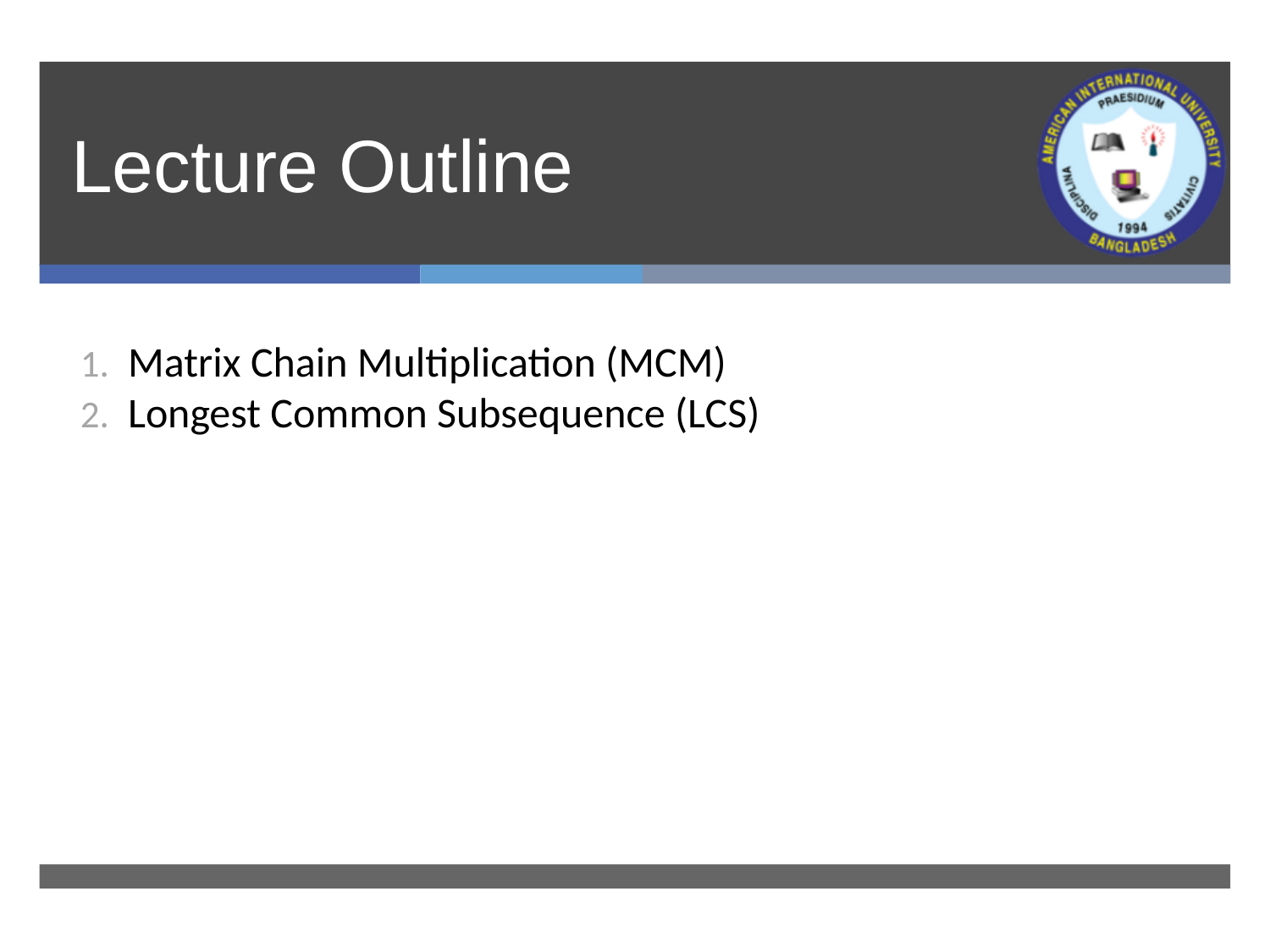

# Lecture Outline
Matrix Chain Multiplication (MCM)
Longest Common Subsequence (LCS)